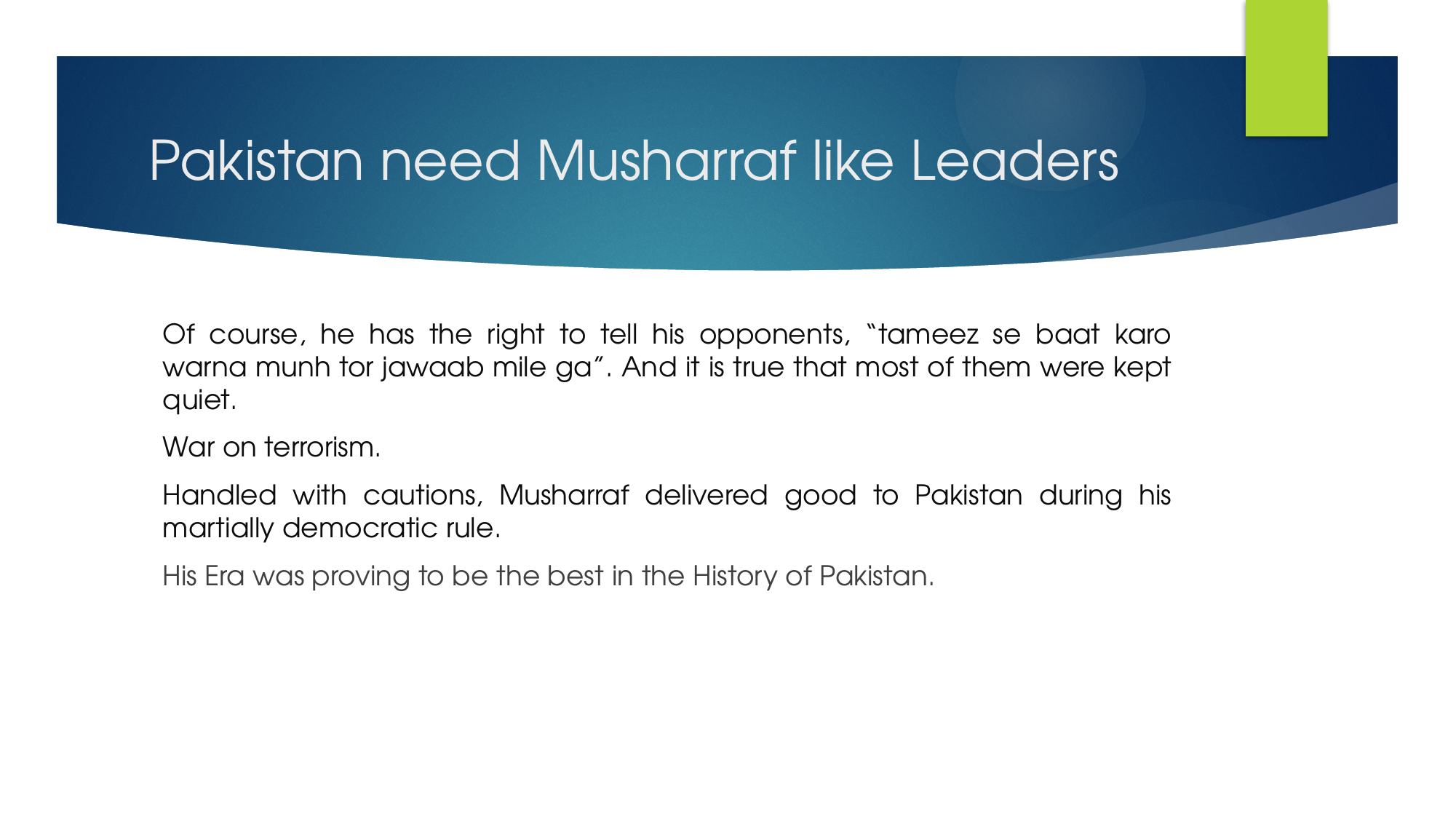

# Pakistan need Musharraf like Leaders
Of course, he has the right to tell his opponents, “tameez se baat karo warna munh tor jawaab mile ga”. And it is true that most of them were kept quiet.
War on terrorism.
Handled with cautions, Musharraf delivered good to Pakistan during his martially democratic rule.
His Era was proving to be the best in the History of Pakistan.